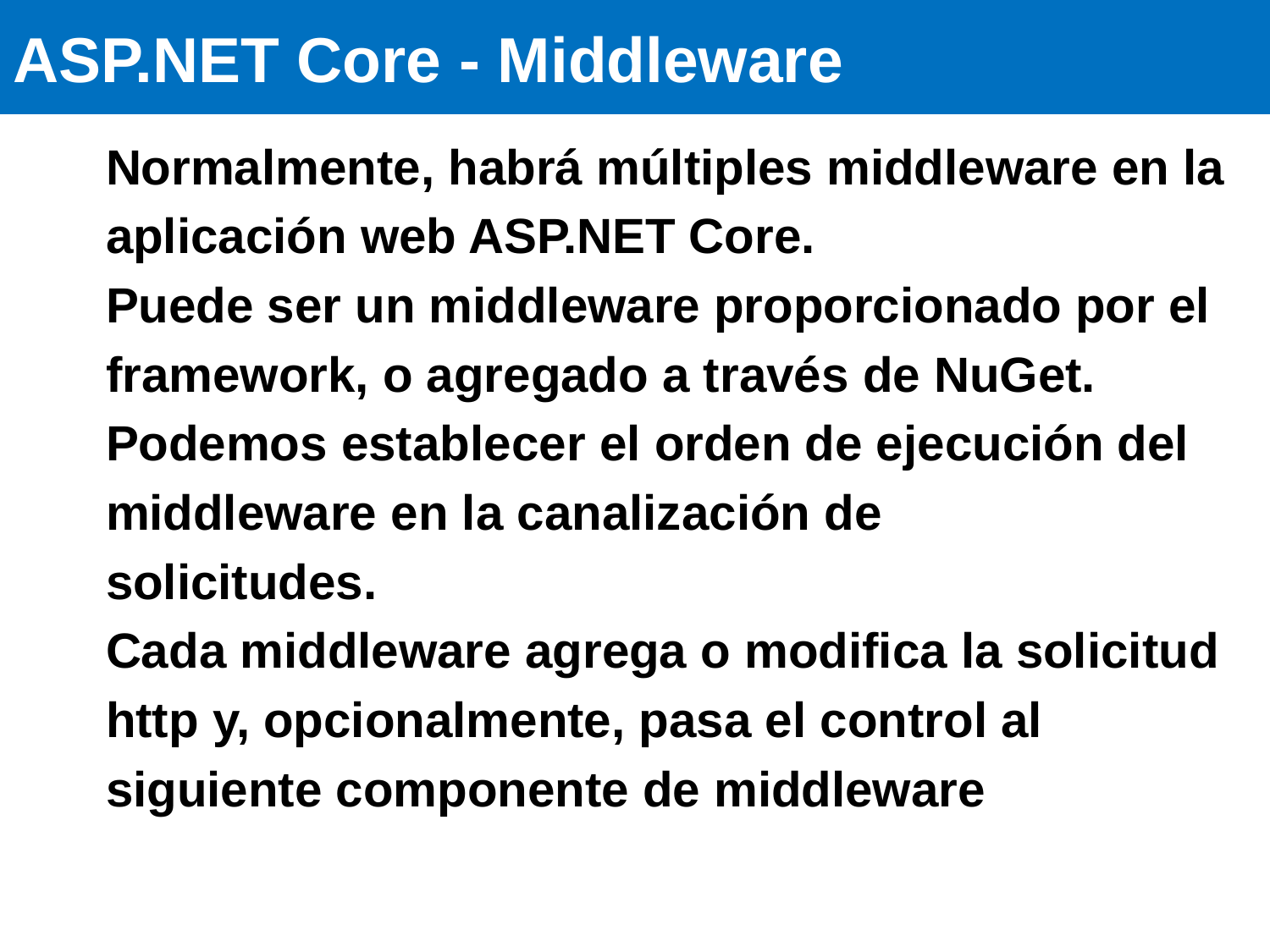

# ASP.NET Core - Middleware
Normalmente, habrá múltiples middleware en la
aplicación web ASP.NET Core.
Puede ser un middleware proporcionado por el
framework, o agregado a través de NuGet.
Podemos establecer el orden de ejecución del
middleware en la canalización de
solicitudes.
Cada middleware agrega o modifica la solicitud
http y, opcionalmente, pasa el control al
siguiente componente de middleware